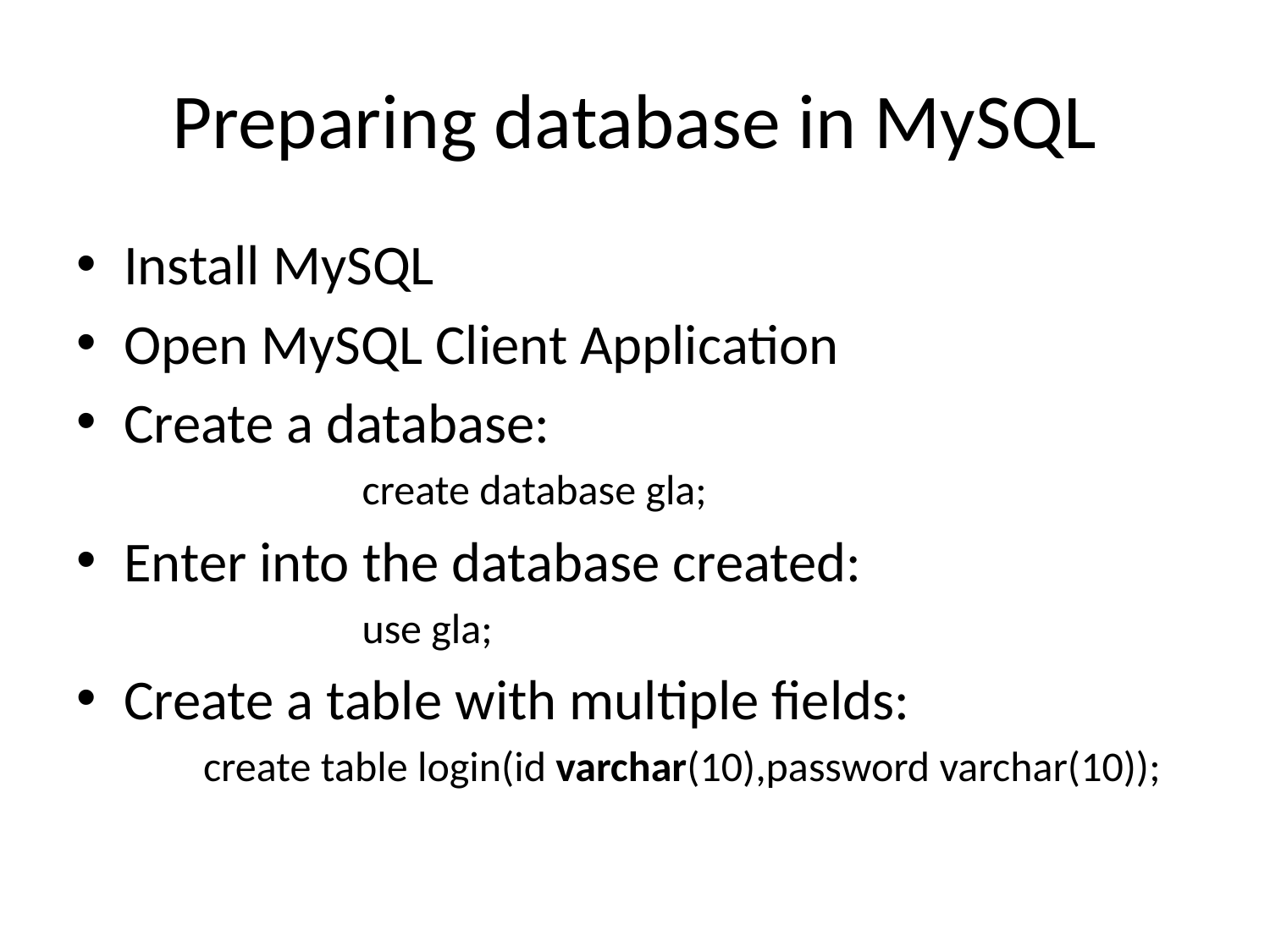

# Preparing database in MySQL
Install MySQL
Open MySQL Client Application
Create a database:
		create database gla;
Enter into the database created:
		use gla;
Create a table with multiple fields:
create table login(id varchar(10),password varchar(10));